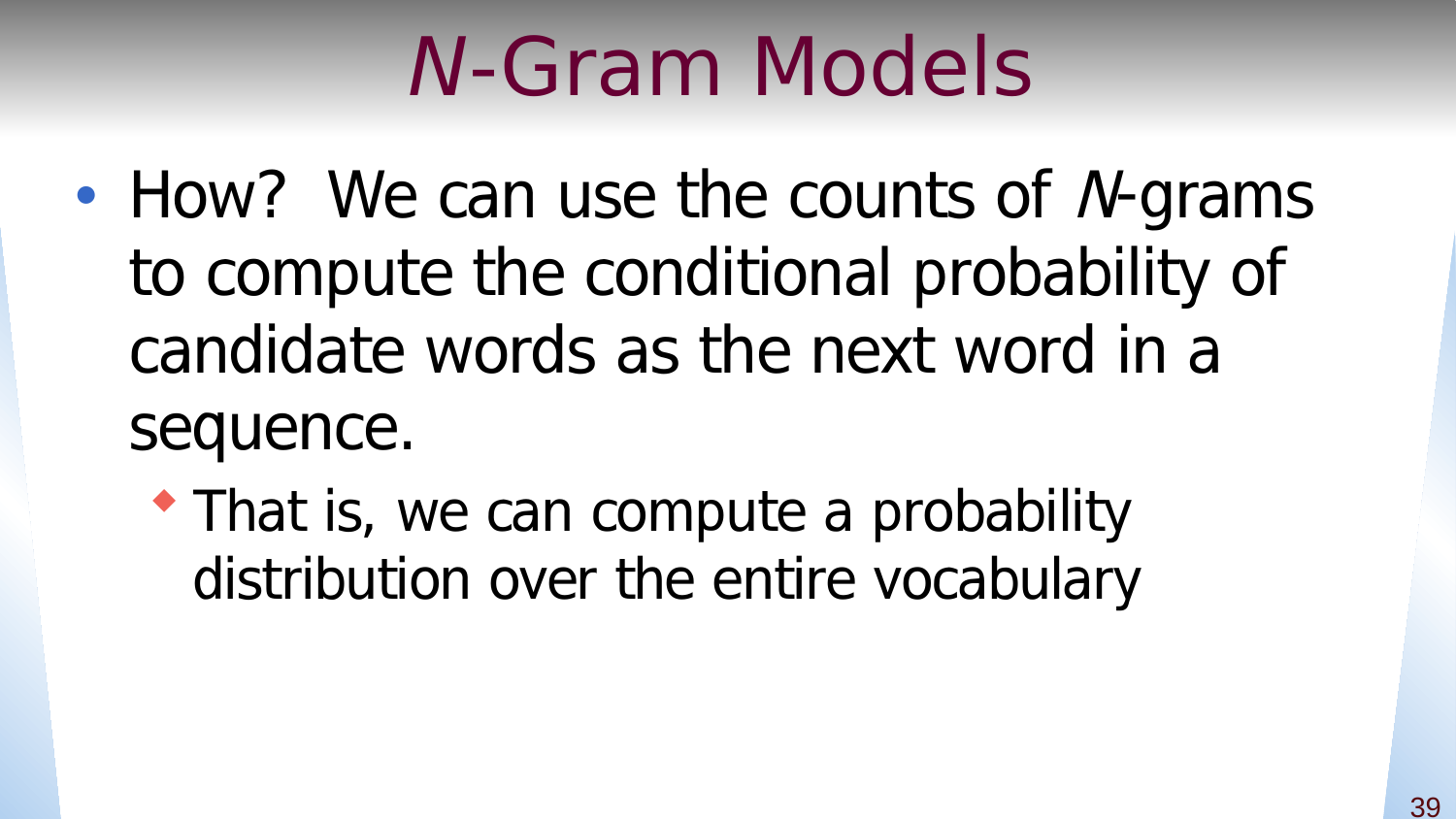

# N-Gram Models
How?  We can use the counts of N-grams to compute the conditional probability of candidate words as the next word in a sequence.
That is, we can compute a probability distribution over the entire vocabulary
39